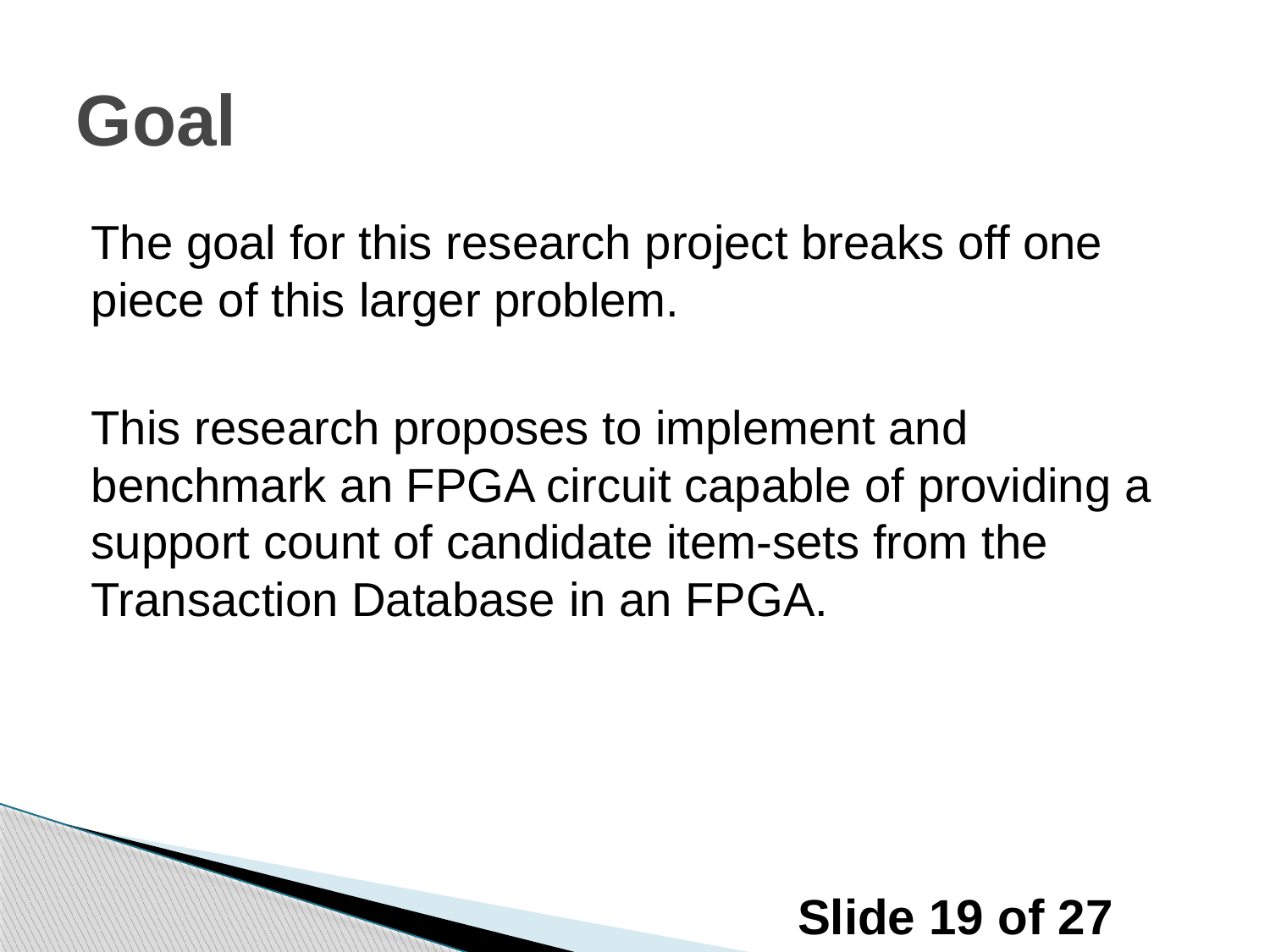

# Goal
The goal for this research project breaks off one piece of this larger problem.

This research proposes to implement and benchmark an FPGA circuit capable of providing a support count of candidate item-sets from the Transaction Database in an FPGA.